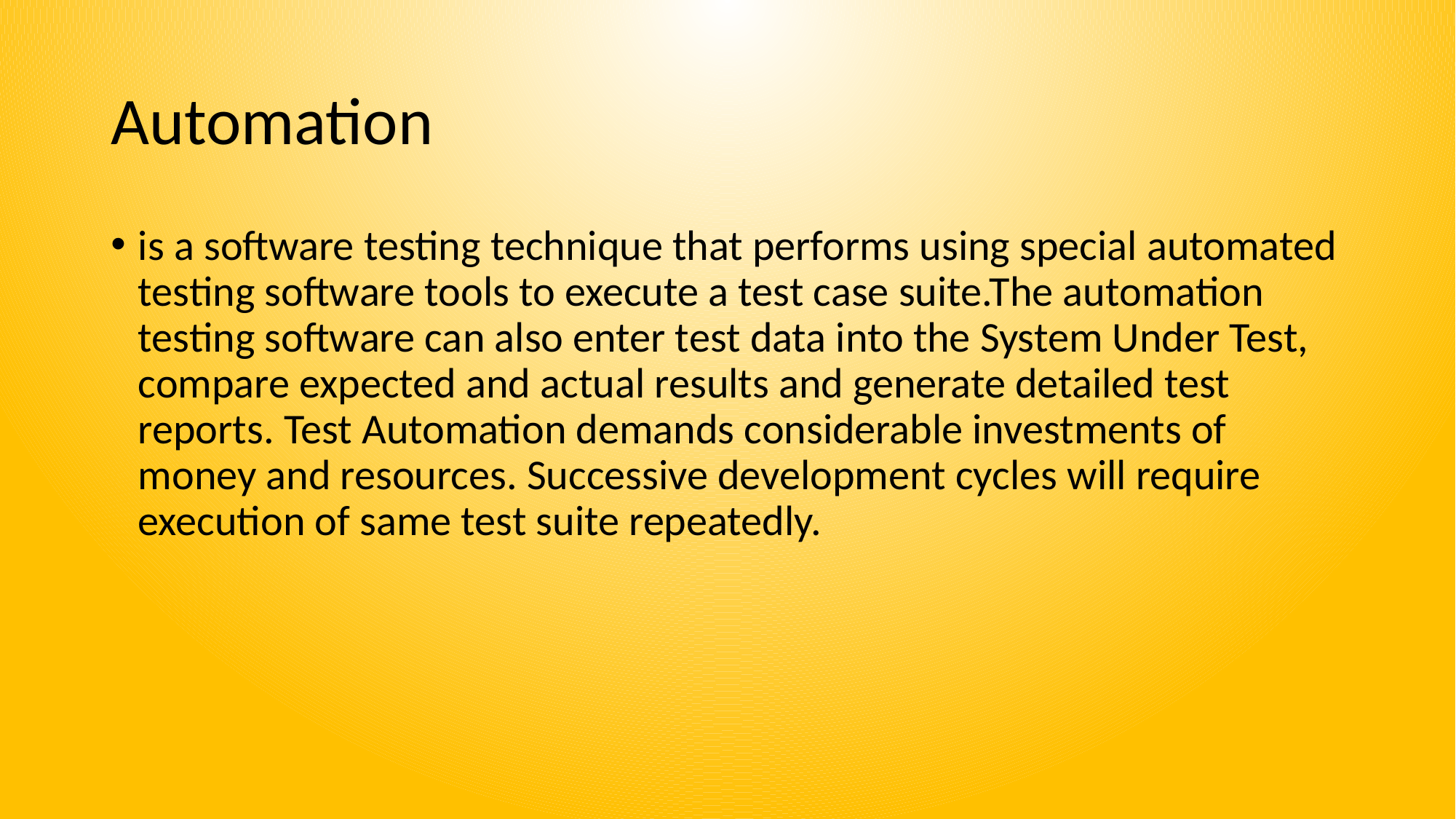

# Automation
is a software testing technique that performs using special automated testing software tools to execute a test case suite.The automation testing software can also enter test data into the System Under Test, compare expected and actual results and generate detailed test reports. Test Automation demands considerable investments of money and resources. Successive development cycles will require execution of same test suite repeatedly.